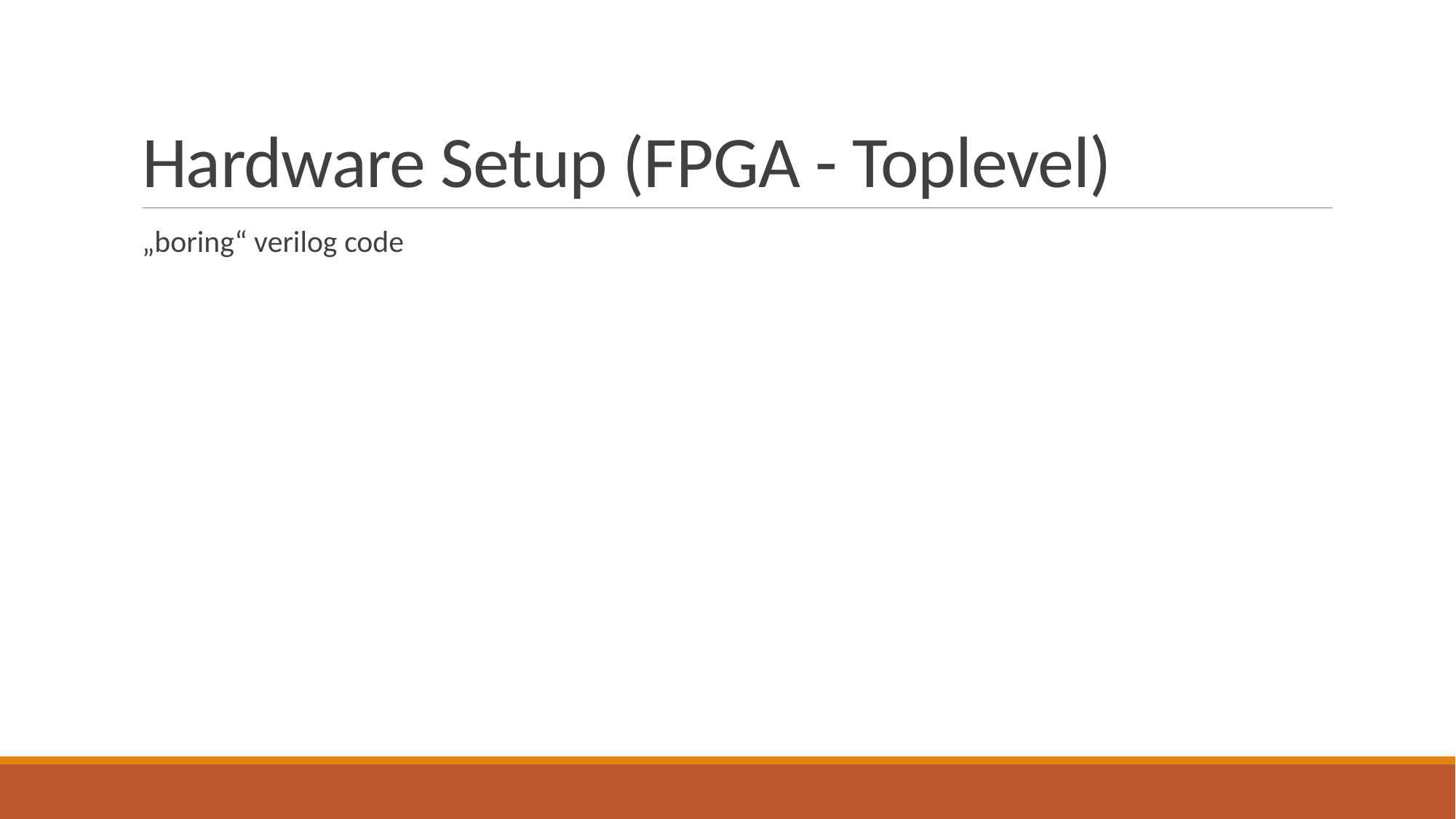

# Hardware Setup (FPGA - Toplevel)
„boring“ verilog code